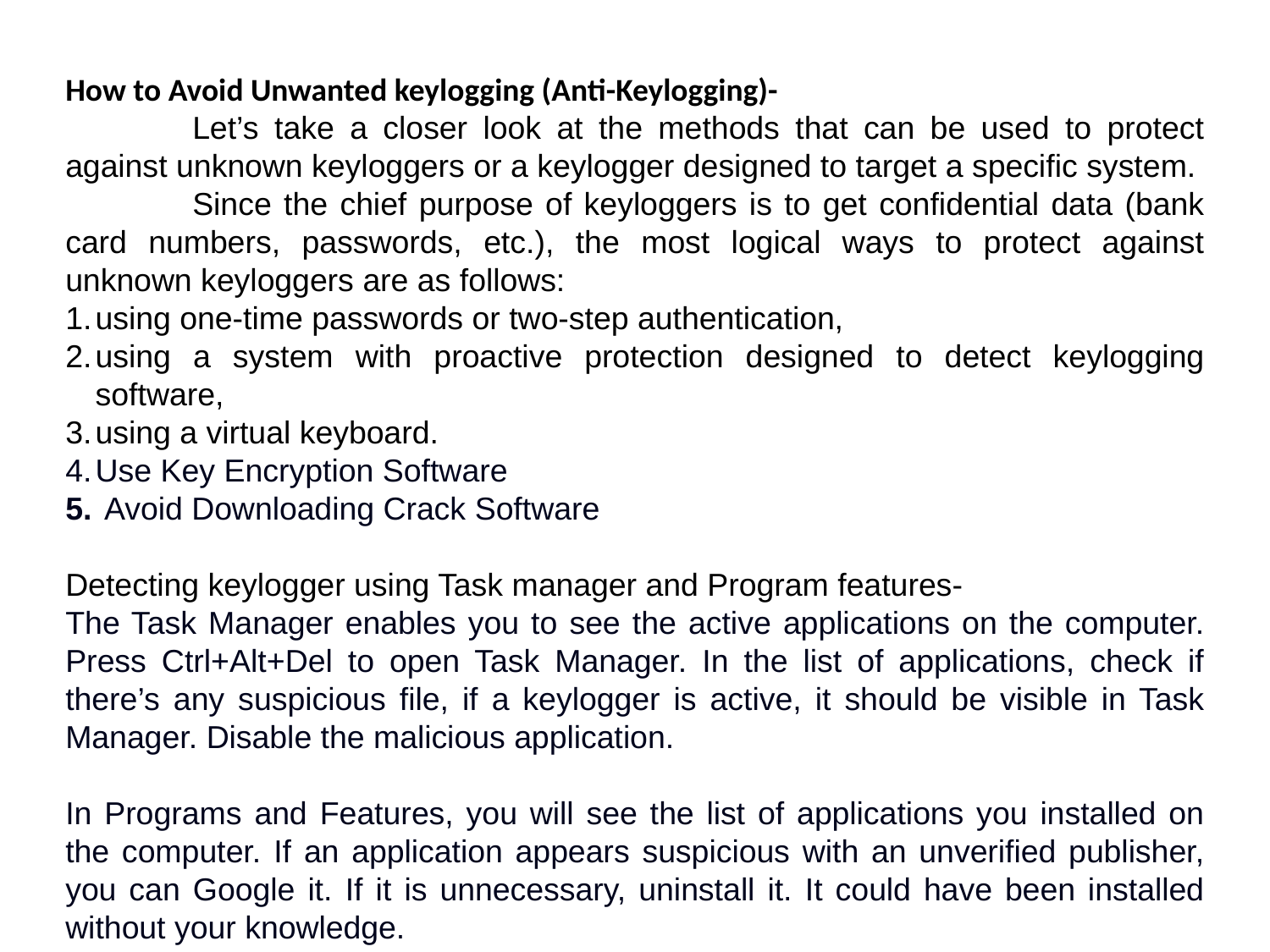

How to Avoid Unwanted keylogging (Anti-Keylogging)-
	Let’s take a closer look at the methods that can be used to protect against unknown keyloggers or a keylogger designed to target a specific system.
	Since the chief purpose of keyloggers is to get confidential data (bank card numbers, passwords, etc.), the most logical ways to protect against unknown keyloggers are as follows:
using one-time passwords or two-step authentication,
using a system with proactive protection designed to detect keylogging software,
using a virtual keyboard.
Use Key Encryption Software
 Avoid Downloading Crack Software

Detecting keylogger using Task manager and Program features-
The Task Manager enables you to see the active applications on the computer. Press Ctrl+Alt+Del to open Task Manager. In the list of applications, check if there’s any suspicious file, if a keylogger is active, it should be visible in Task Manager. Disable the malicious application.

In Programs and Features, you will see the list of applications you installed on the computer. If an application appears suspicious with an unverified publisher, you can Google it. If it is unnecessary, uninstall it. It could have been installed without your knowledge.